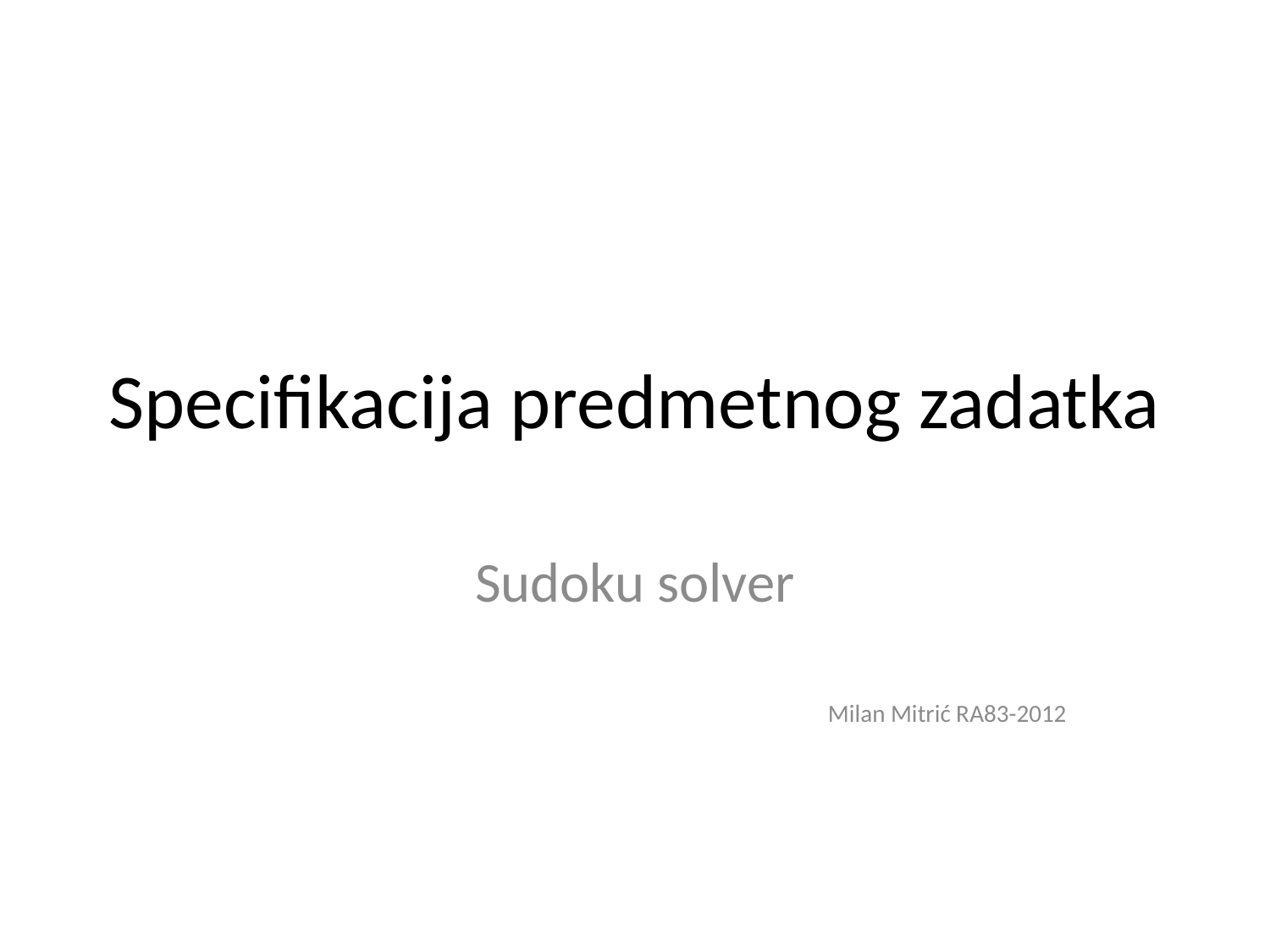

# Specifikacija predmetnog zadatka
Sudoku solver

Milan Mitrić RA83-2012